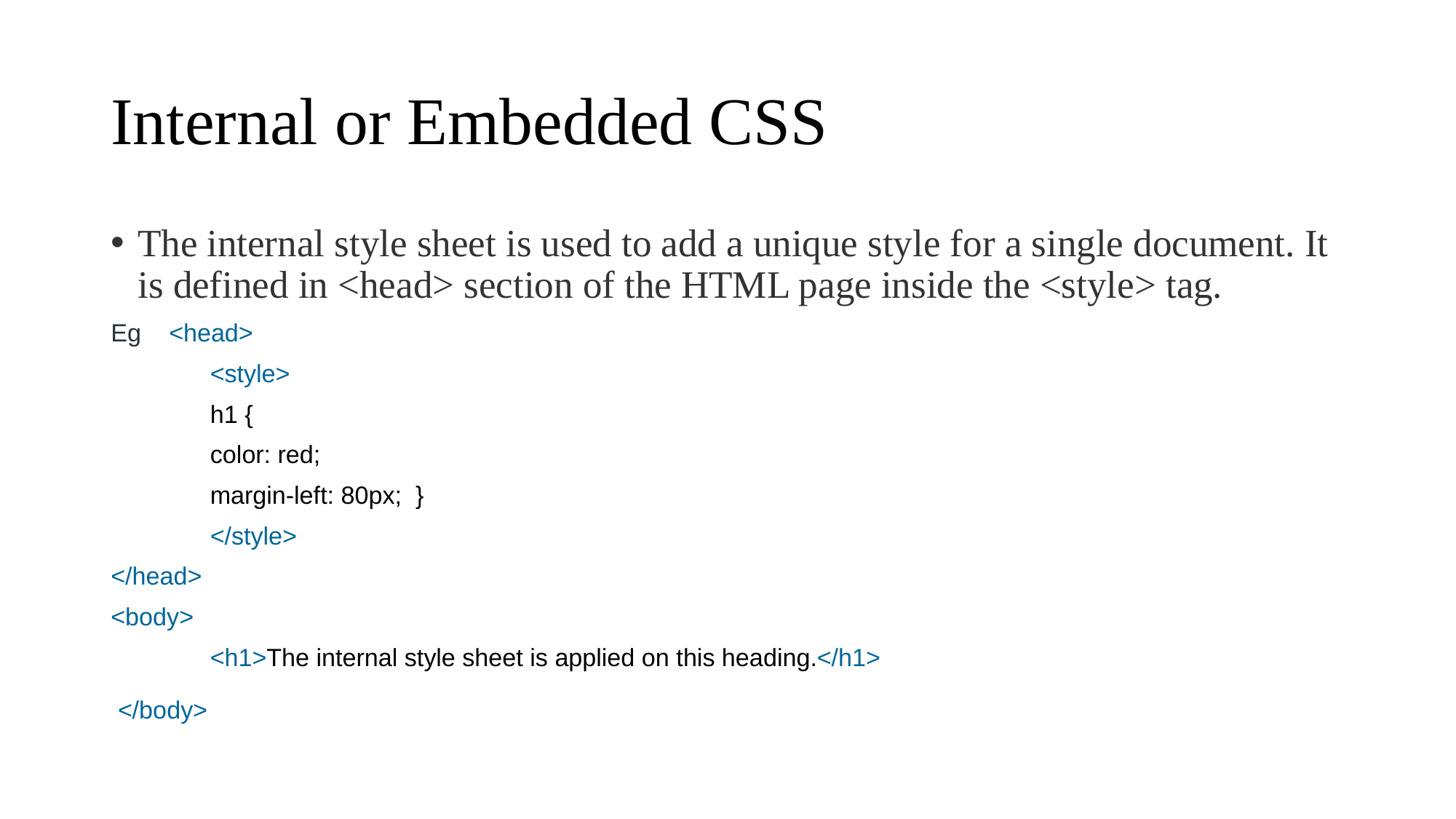

# Internal or Embedded CSS
The internal style sheet is used to add a unique style for a single document. It is defined in <head> section of the HTML page inside the <style> tag.
Eg    <head>
	<style>
	h1 {
    		color: red;
    		margin-left: 80px;  }
	</style>
</head>
<body>
	<h1>The internal style sheet is applied on this heading.</h1>
 </body>